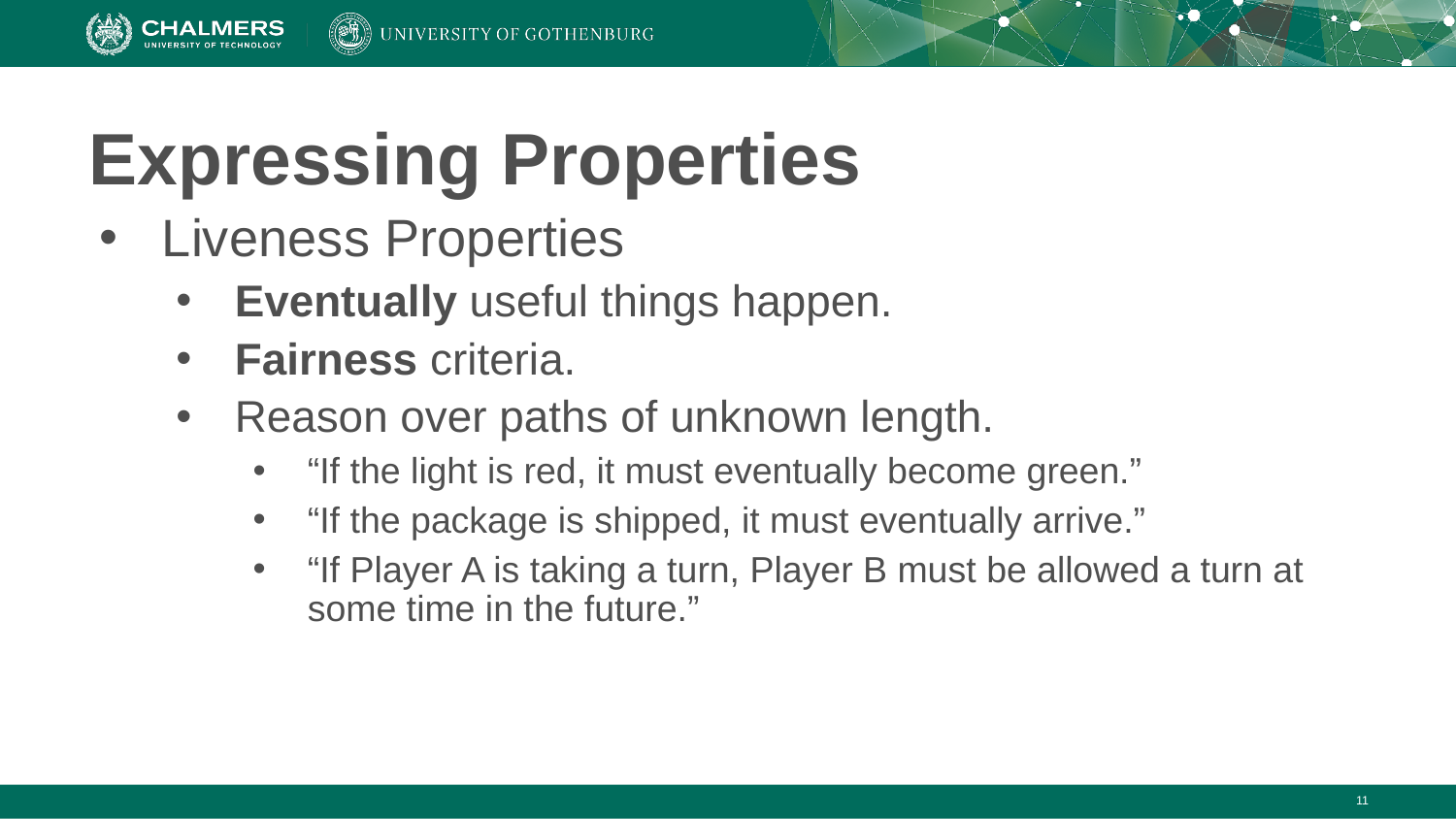

# Expressing Properties
Liveness Properties
Eventually useful things happen.
Fairness criteria.
Reason over paths of unknown length.
“If the light is red, it must eventually become green.”
“If the package is shipped, it must eventually arrive.”
“If Player A is taking a turn, Player B must be allowed a turn at some time in the future.”

11